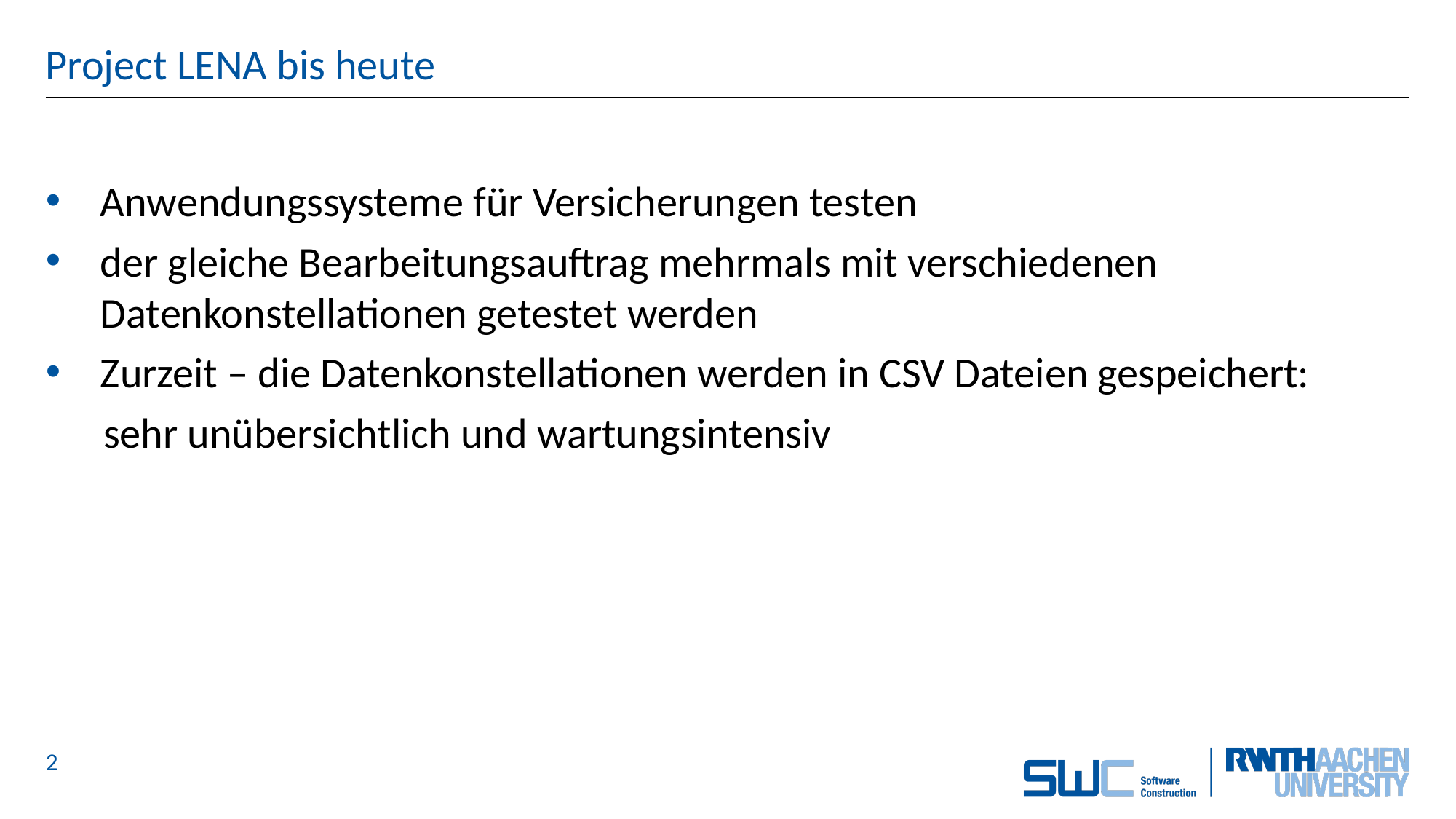

# Project LENA bis heute

Anwendungssysteme für Versicherungen testen
der gleiche Bearbeitungsauftrag mehrmals mit verschiedenen Datenkonstellationen getestet werden
Zurzeit – die Datenkonstellationen werden in CSV Dateien gespeichert:
      sehr unübersichtlich und wartungsintensiv
2